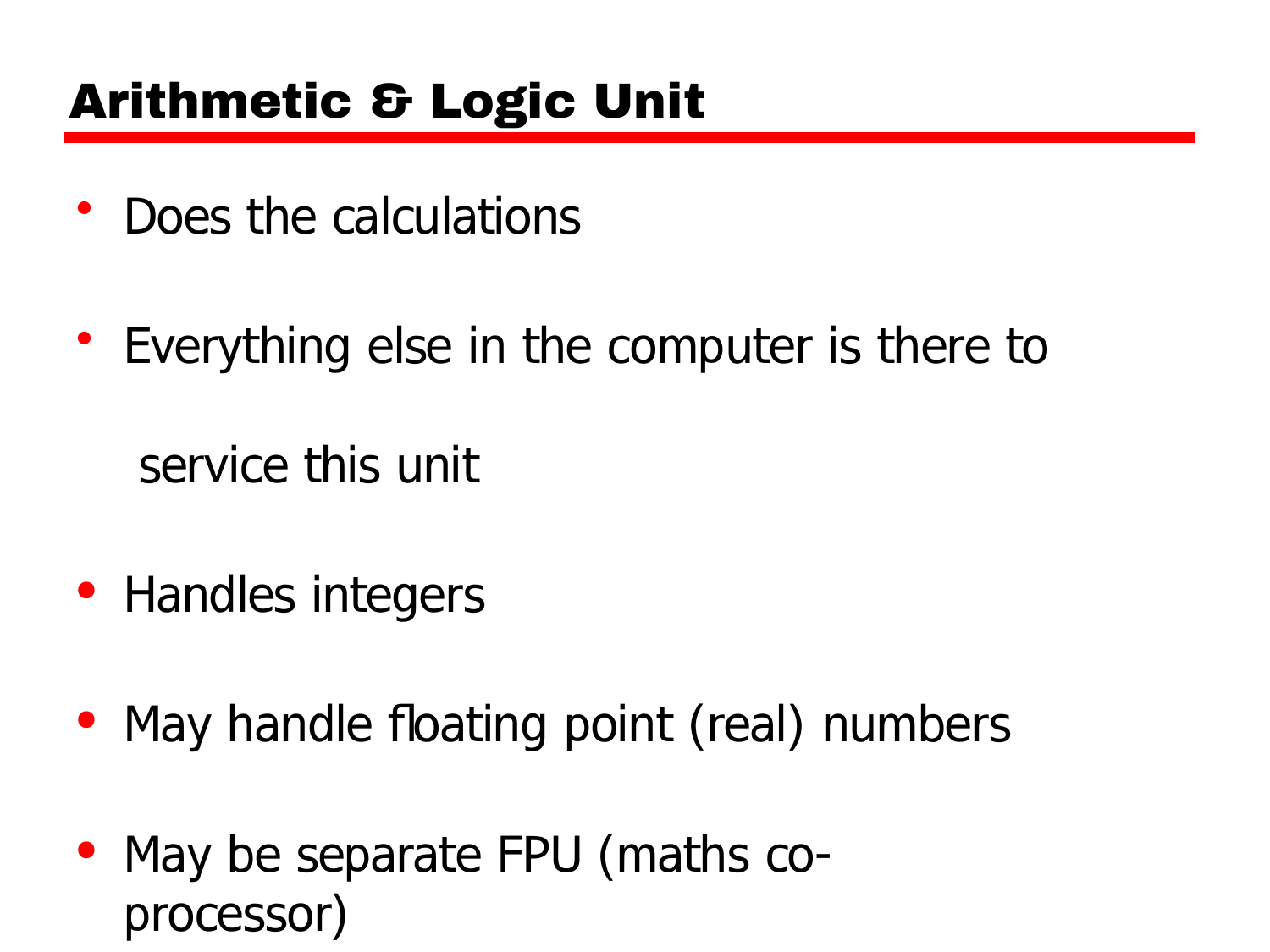

Arithmetic & Logic Unit

Does the calculations
Everything else in the computer is there to  service this unit

Handles integers

May handle floating point (real) numbers

May be separate FPU (maths co-processor)